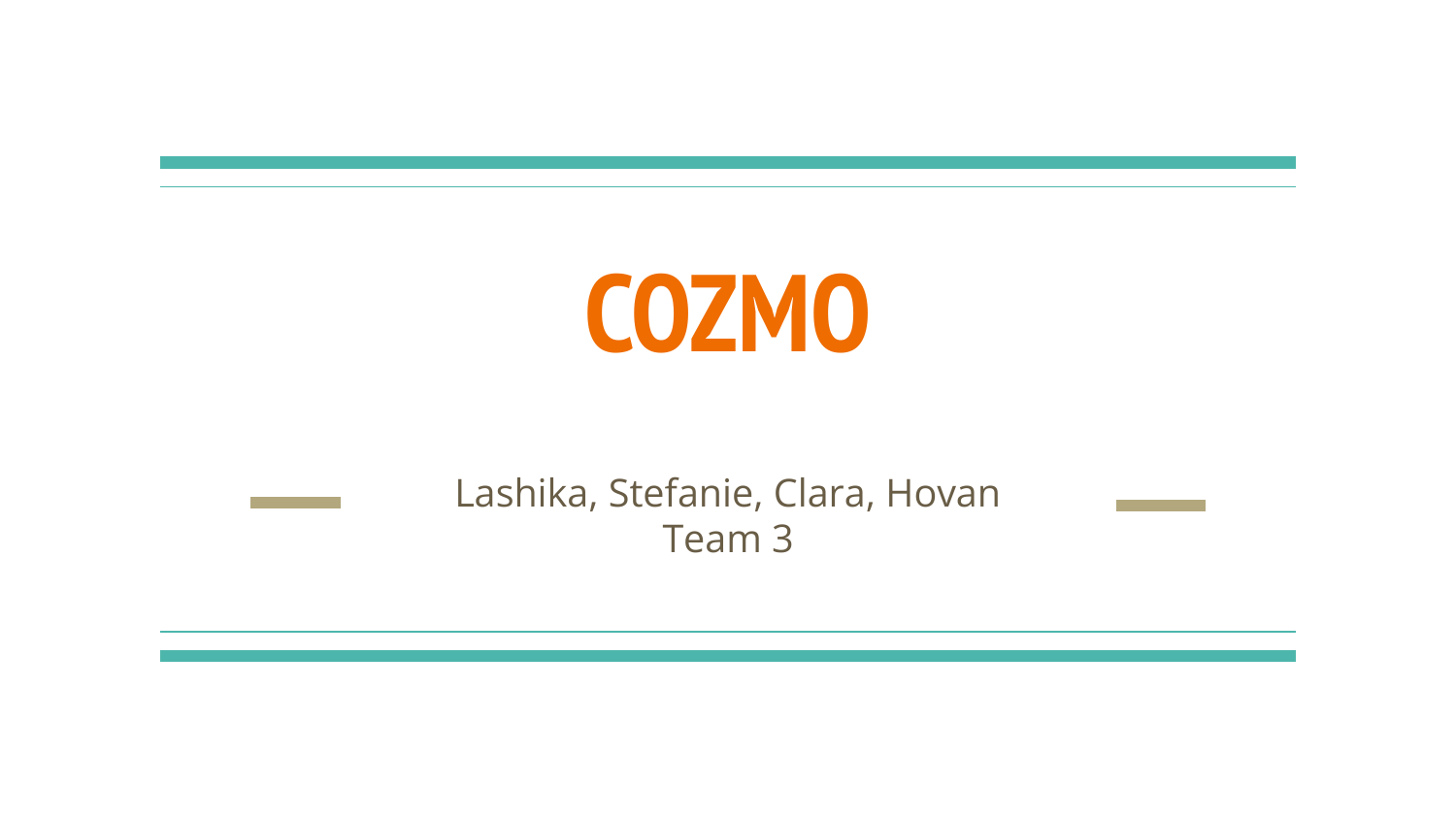

# COZMO
Lashika, Stefanie, Clara, Hovan
Team 3